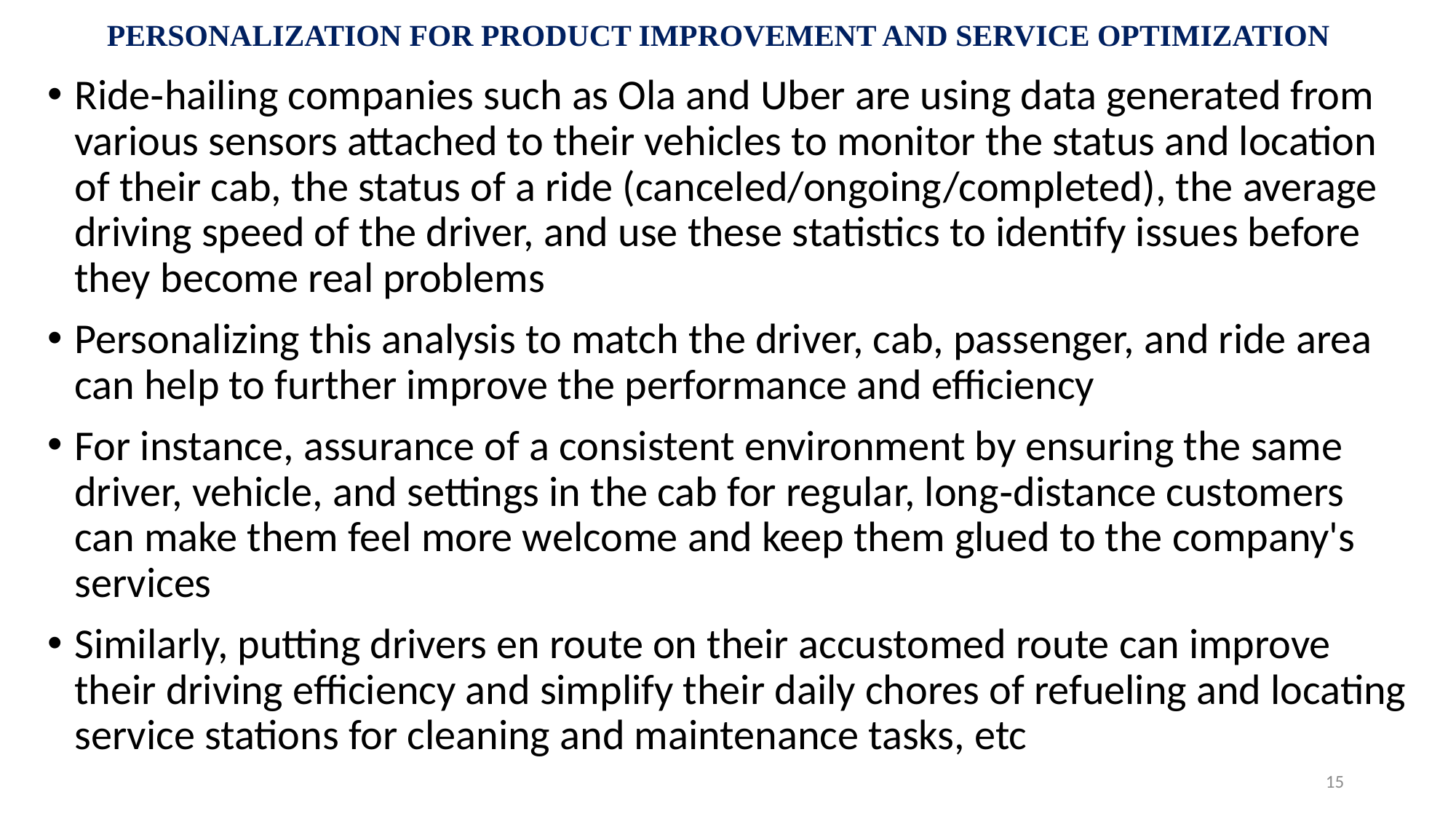

# PERSONALIZATION FOR PRODUCT IMPROVEMENT AND SERVICE OPTIMIZATION
Ride‐hailing companies such as Ola and Uber are using data generated from various sensors attached to their vehicles to monitor the status and location of their cab, the status of a ride (canceled/ongoing/completed), the average driving speed of the driver, and use these statistics to identify issues before they become real problems
Personalizing this analysis to match the driver, cab, passenger, and ride area can help to further improve the performance and efficiency
For instance, assurance of a consistent environment by ensuring the same driver, vehicle, and settings in the cab for regular, long‐distance customers can make them feel more welcome and keep them glued to the company's services
Similarly, putting drivers en route on their accustomed route can improve their driving efficiency and simplify their daily chores of refueling and locating service stations for cleaning and maintenance tasks, etc
15